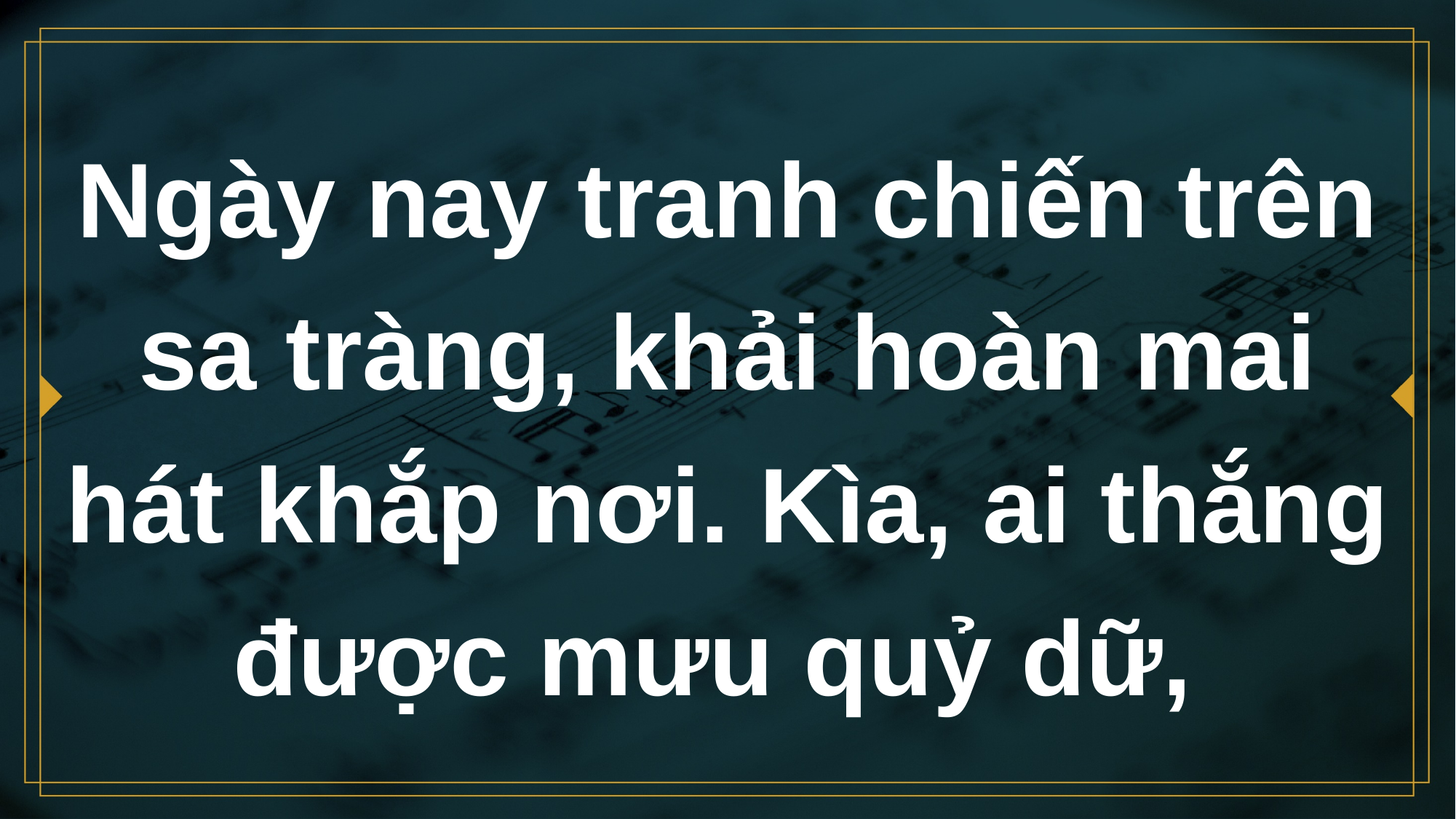

# Ngày nay tranh chiến trên sa tràng, khải hoàn mai hát khắp nơi. Kìa, ai thắng được mưu quỷ dữ,